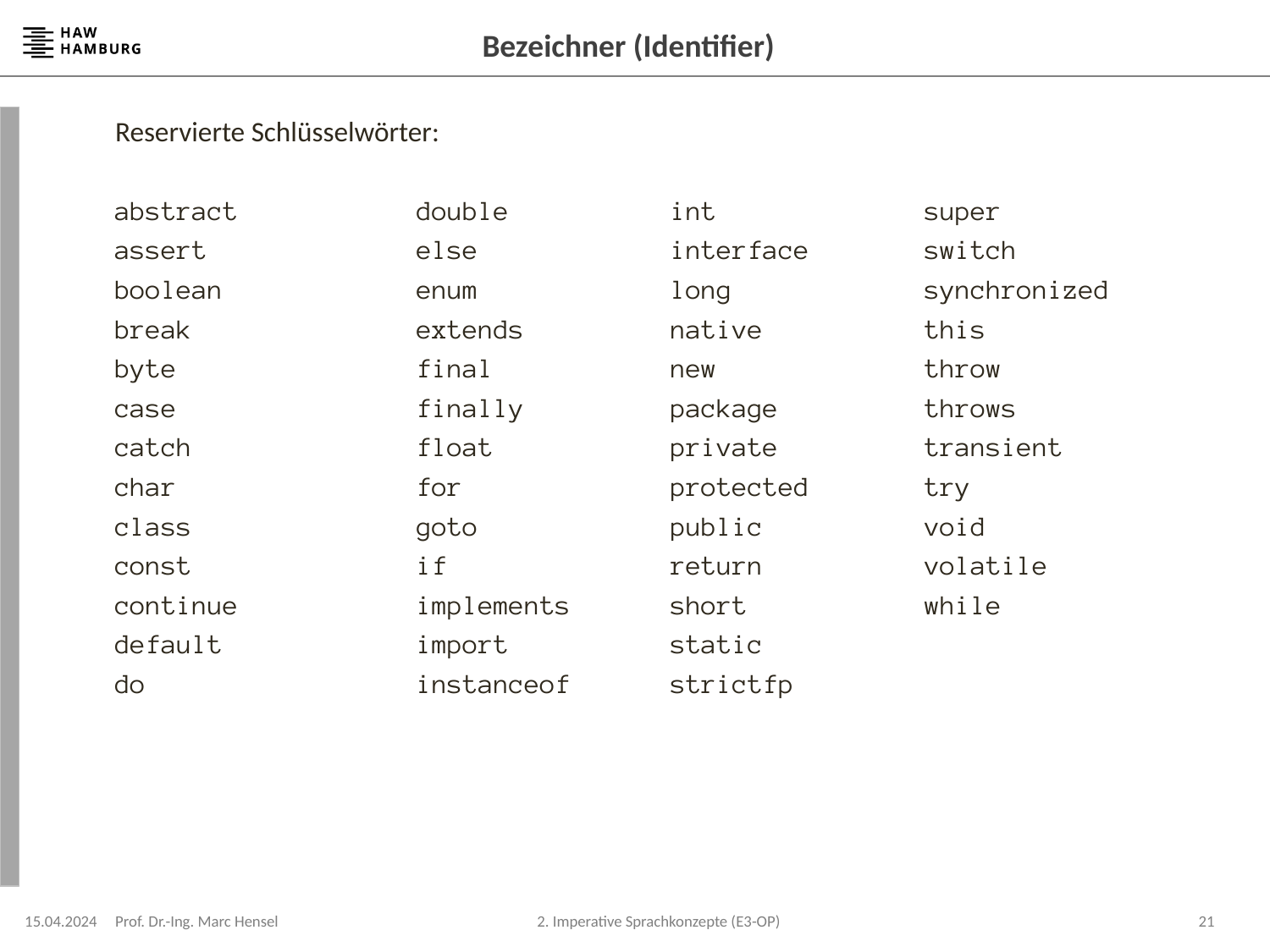

# Bezeichner (Identifier)
Reservierte Schlüsselwörter:

abstract		double		int		super
assert		else		interface	switch
boolean		enum		long		synchronized
break		extends		native		this
byte		final		new		throw
case		finally		package		throws
catch		float		private		transient
char		for		protected	try
class		goto		public		void
const		if		return		volatile
continue		implements	short		while
default		import		static
do			instanceof	strictfp
15.04.2024
Prof. Dr.-Ing. Marc Hensel
21